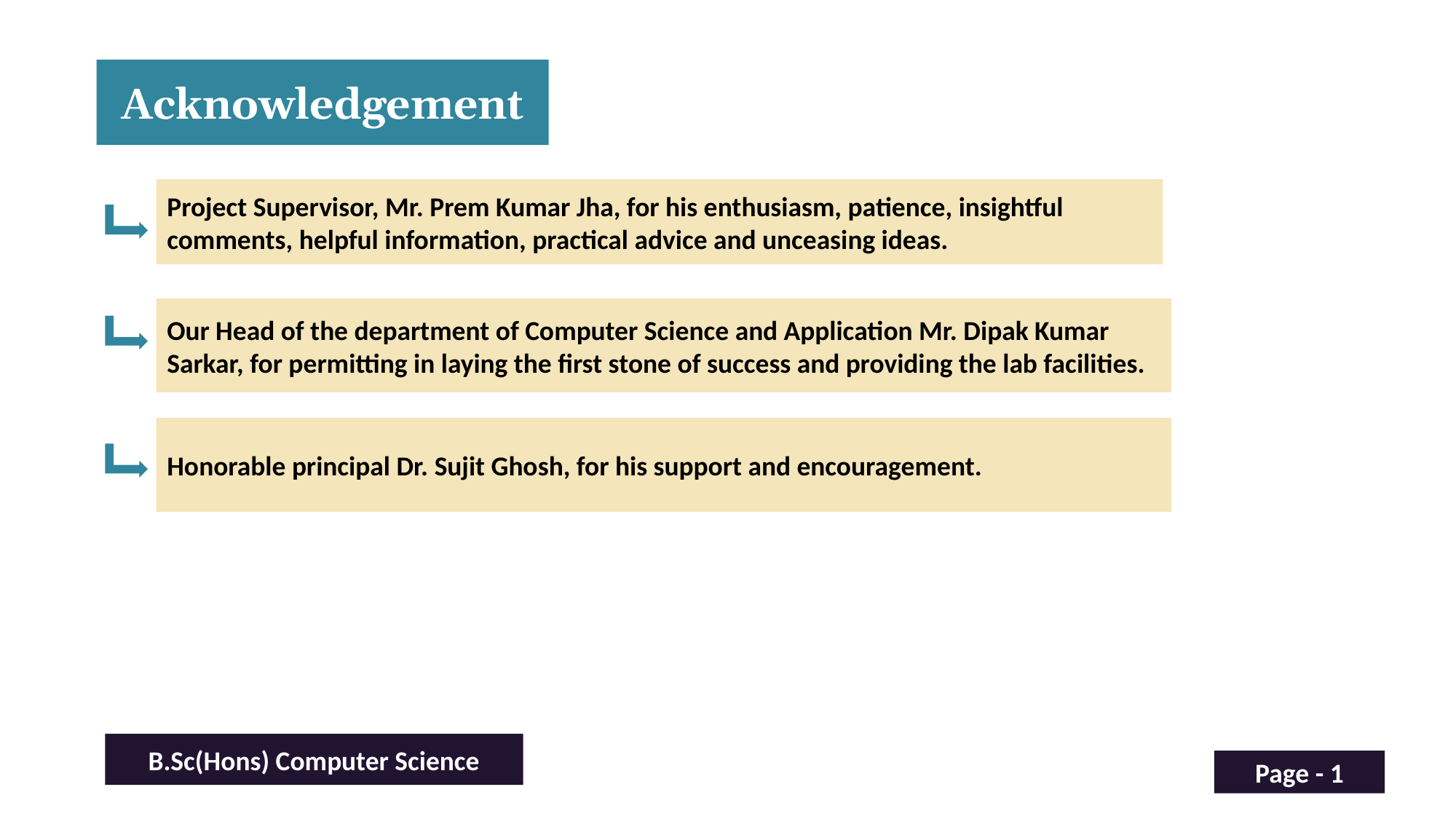

Acknowledgement
Project Supervisor, Mr. Prem Kumar Jha, for his enthusiasm, patience, insightful comments, helpful information, practical advice and unceasing ideas.

Our Head of the department of Computer Science and Application Mr. Dipak Kumar Sarkar, for permitting in laying the first stone of success and providing the lab facilities.

Honorable principal Dr. Sujit Ghosh, for his support and encouragement.

B.Sc(Hons) Computer Science
Page - 1